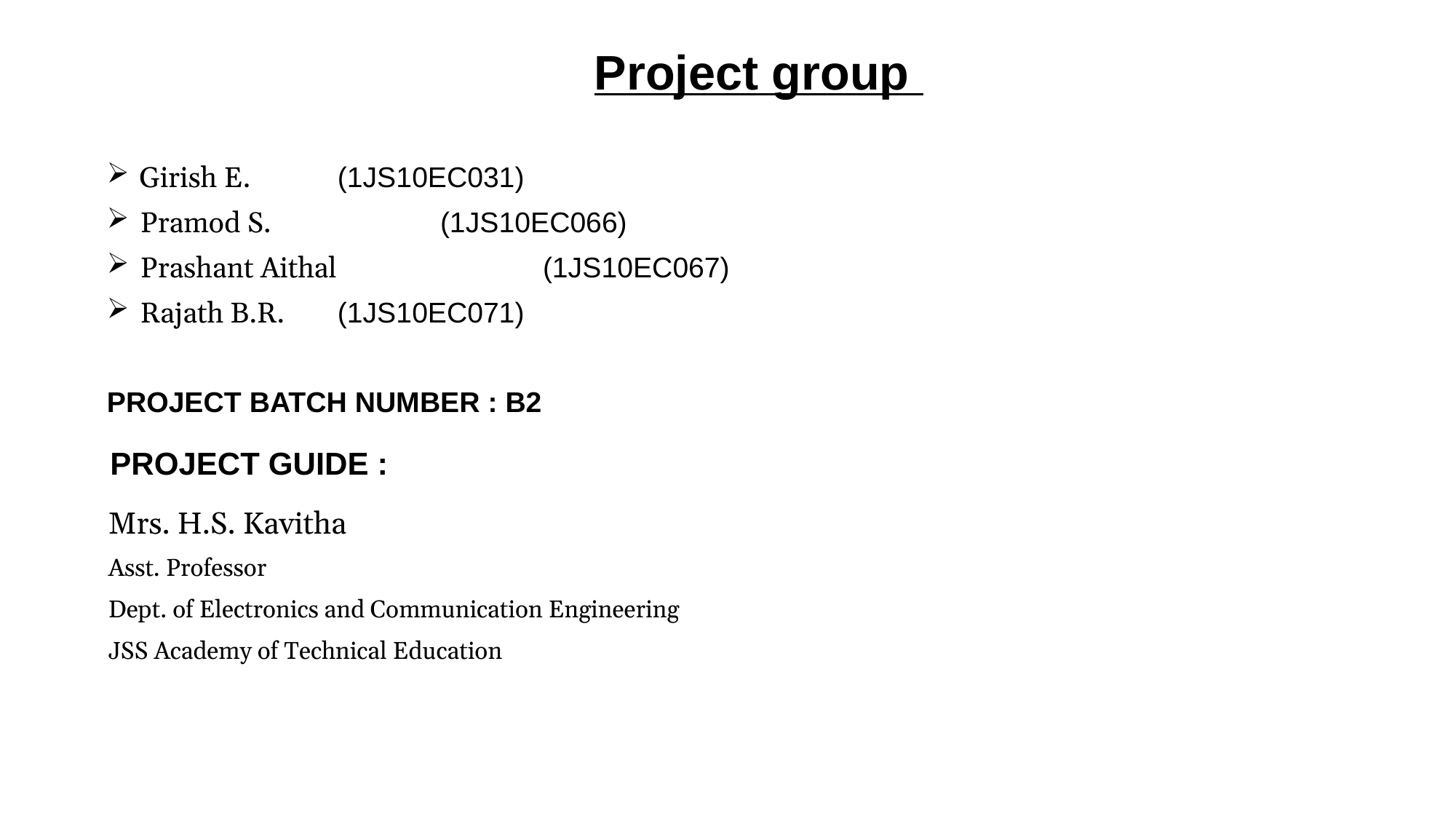

Project group
 Girish E.			(1JS10EC031)
 Pramod S.             		(1JS10EC066)
 Prashant Aithal      	  	(1JS10EC067)
 Rajath B.R.      		(1JS10EC071)

PROJECT BATCH NUMBER : B2
PROJECT GUIDE :
Mrs. H.S. Kavitha
Asst. Professor
Dept. of Electronics and Communication Engineering
JSS Academy of Technical Education